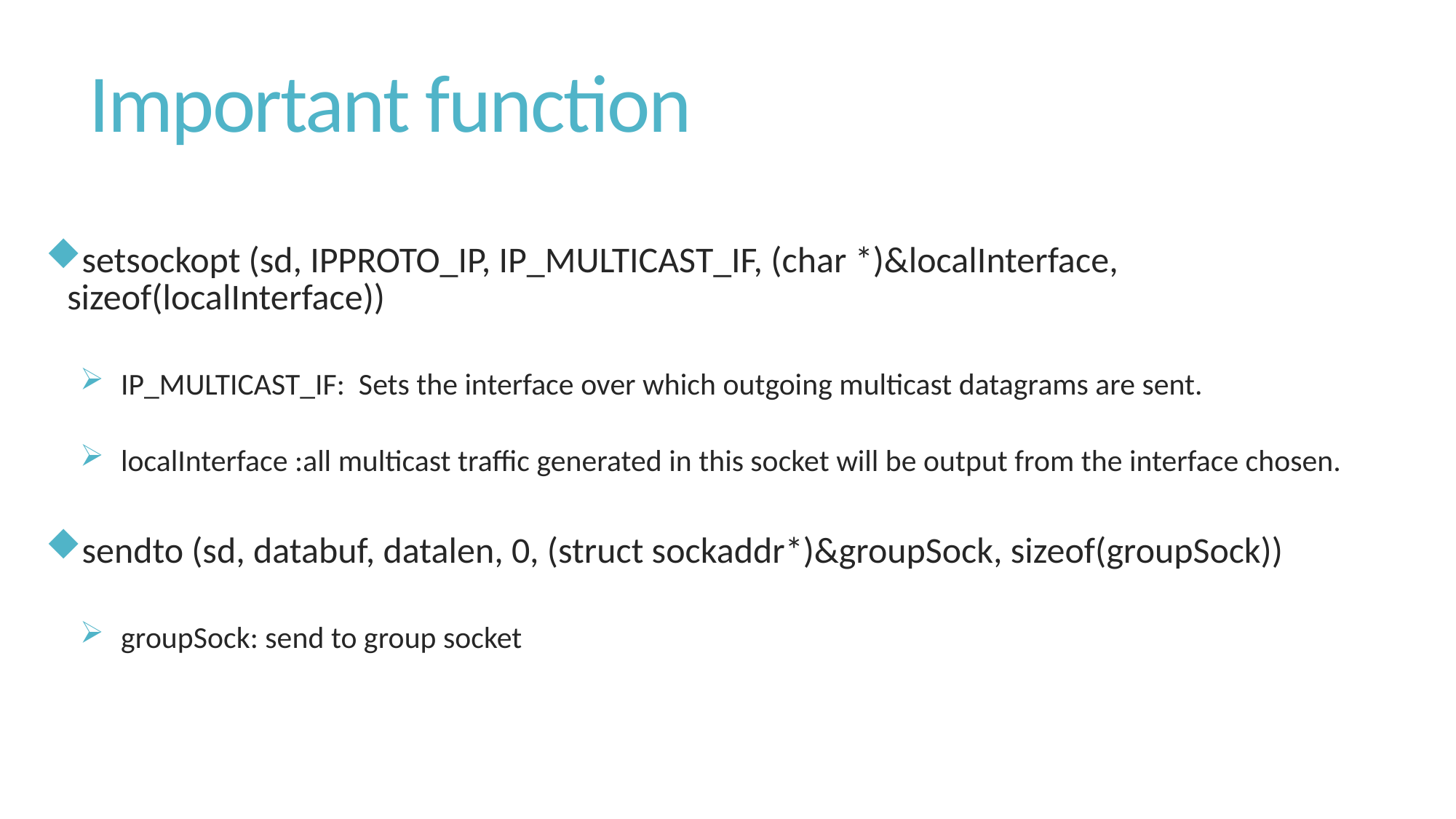

Important function
setsockopt (sd, IPPROTO_IP, IP_MULTICAST_IF, (char *)&localInterface, sizeof(localInterface))

IP_MULTICAST_IF:  Sets the interface over which outgoing multicast datagrams are sent.

localInterface :all multicast traffic generated in this socket will be output from the interface chosen.

sendto (sd, databuf, datalen, 0, (struct sockaddr*)&groupSock, sizeof(groupSock))

groupSock: send to group socket